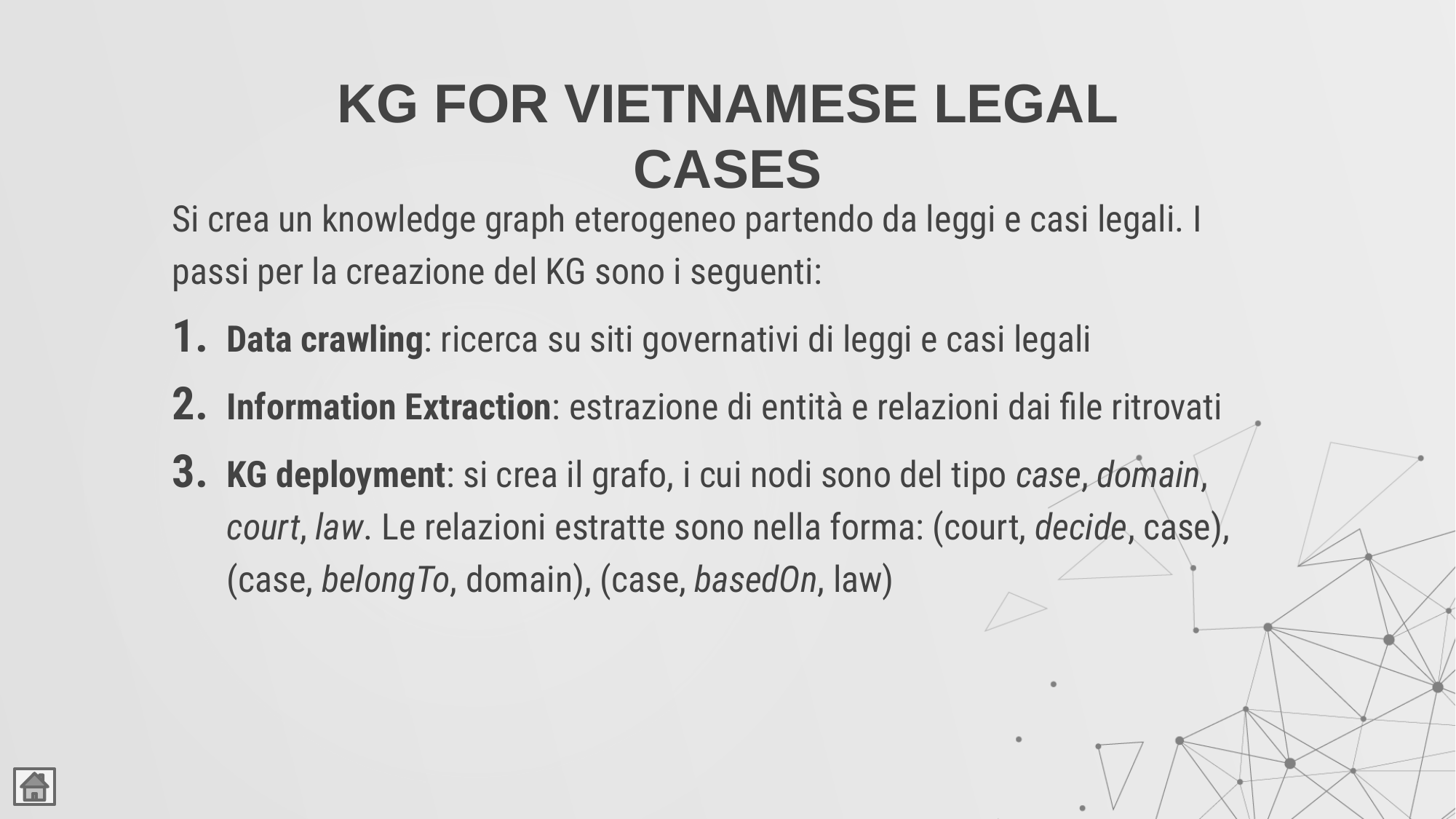

# KG FOR VIETNAMESE LEGAL CASES
Si crea un knowledge graph eterogeneo partendo da leggi e casi legali. I passi per la creazione del KG sono i seguenti:
Data crawling: ricerca su siti governativi di leggi e casi legali
Information Extraction: estrazione di entità e relazioni dai file ritrovati
KG deployment: si crea il grafo, i cui nodi sono del tipo case, domain, court, law. Le relazioni estratte sono nella forma: (court, decide, case), (case, belongTo, domain), (case, basedOn, law)